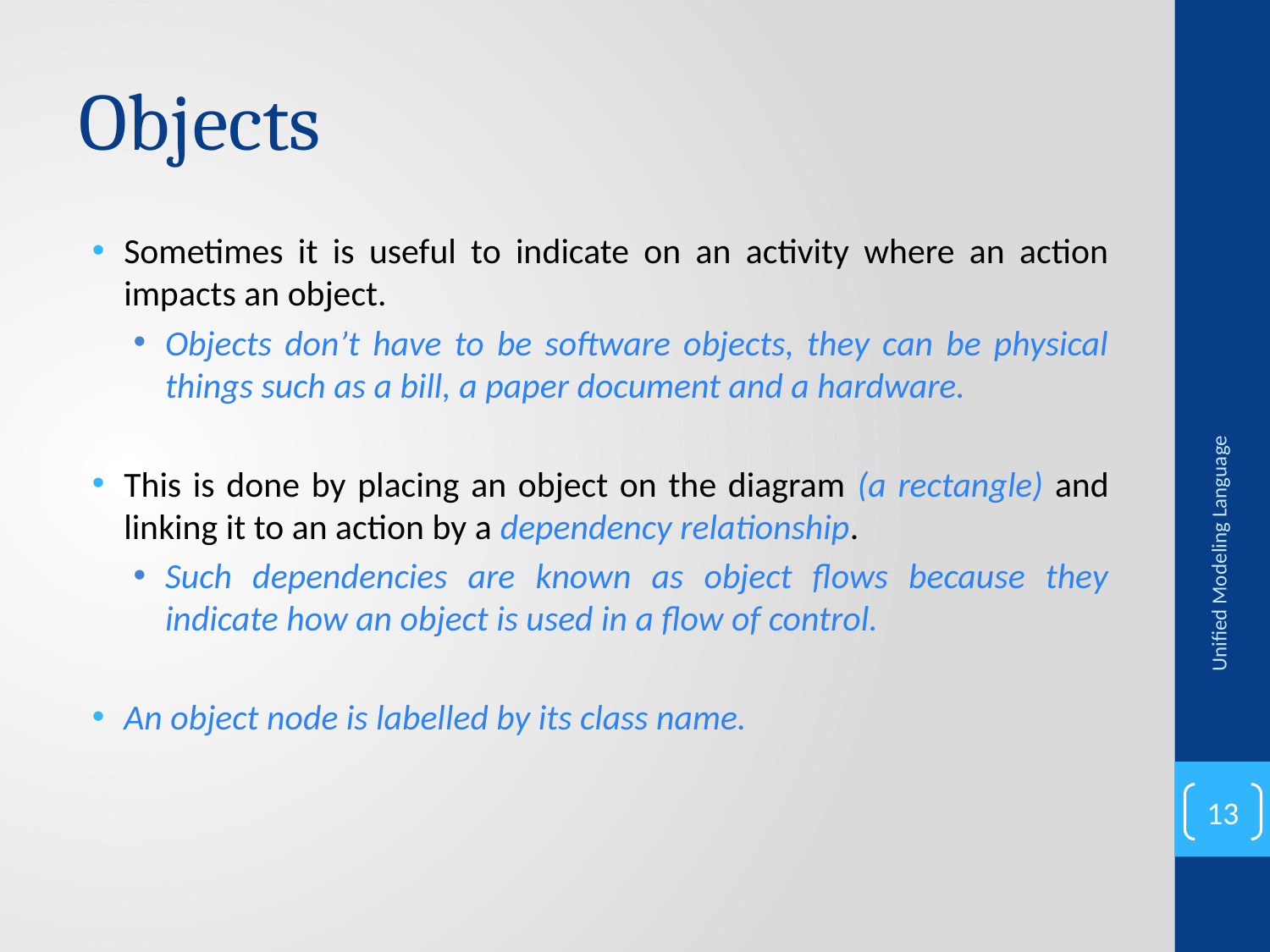

# Objects
Sometimes it is useful to indicate on an activity where an action impacts an object.
Objects don’t have to be software objects, they can be physical things such as a bill, a paper document and a hardware.

This is done by placing an object on the diagram (a rectangle) and linking it to an action by a dependency relationship.
Such dependencies are known as object flows because they indicate how an object is used in a flow of control.

An object node is labelled by its class name.
Unified Modeling Language
13